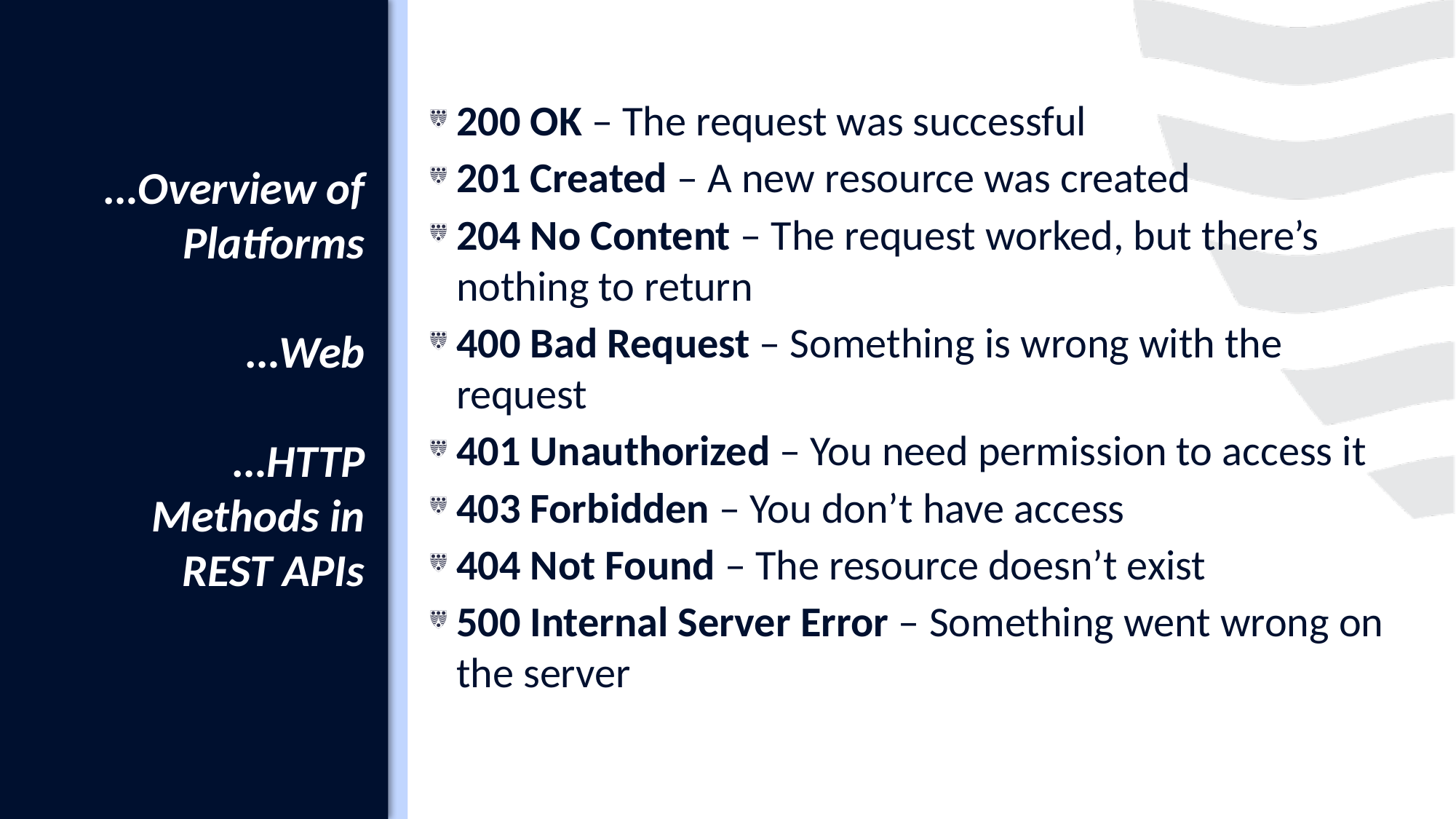

# …Overview of Platforms …Web …HTTP Methods in REST APIs
200 OK – The request was successful
201 Created – A new resource was created
204 No Content – The request worked, but there’s nothing to return
400 Bad Request – Something is wrong with the request
401 Unauthorized – You need permission to access it
403 Forbidden – You don’t have access
404 Not Found – The resource doesn’t exist
500 Internal Server Error – Something went wrong on the server